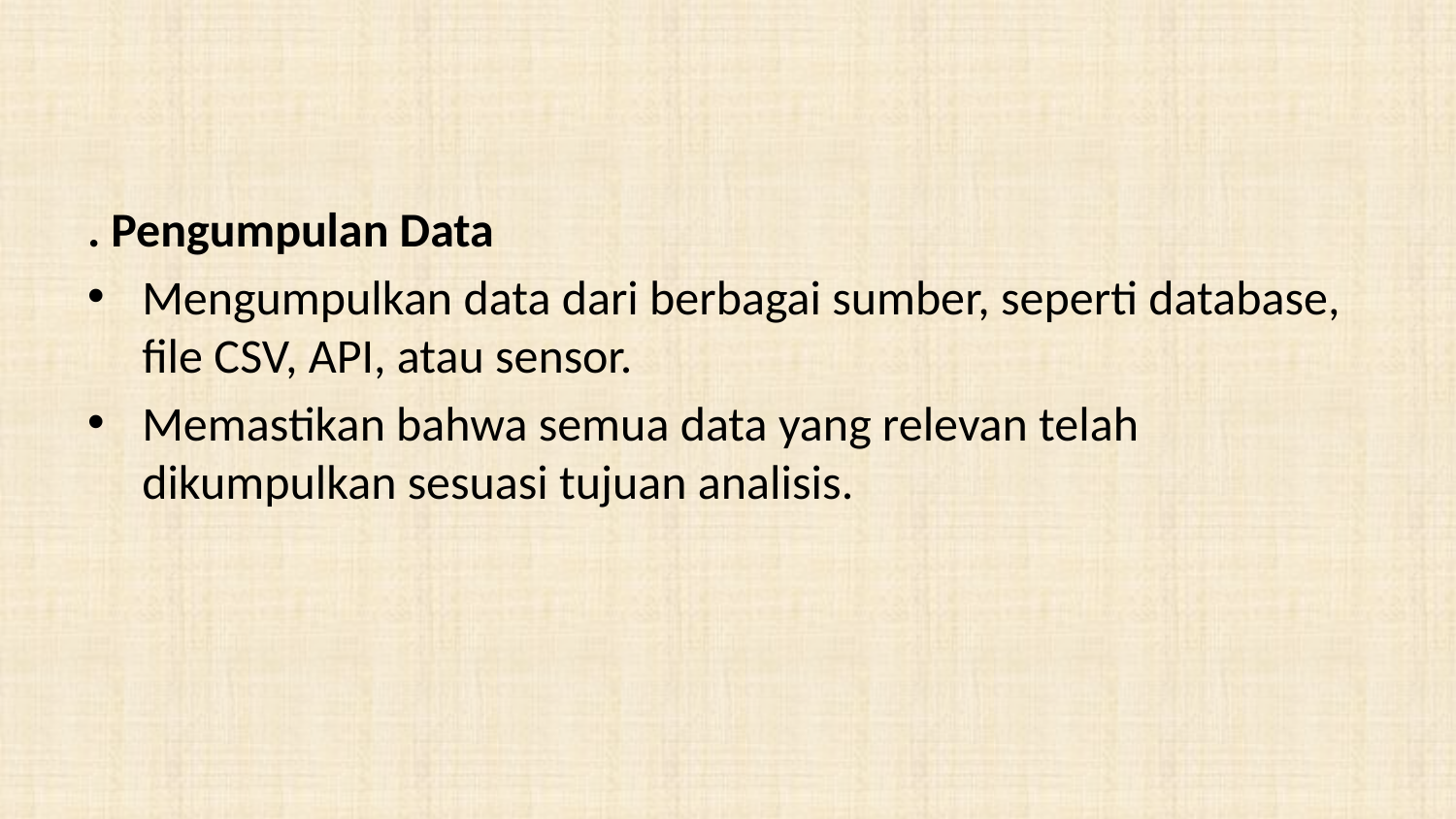

#
. Pengumpulan Data
Mengumpulkan data dari berbagai sumber, seperti database, file CSV, API, atau sensor.
Memastikan bahwa semua data yang relevan telah dikumpulkan sesuasi tujuan analisis.